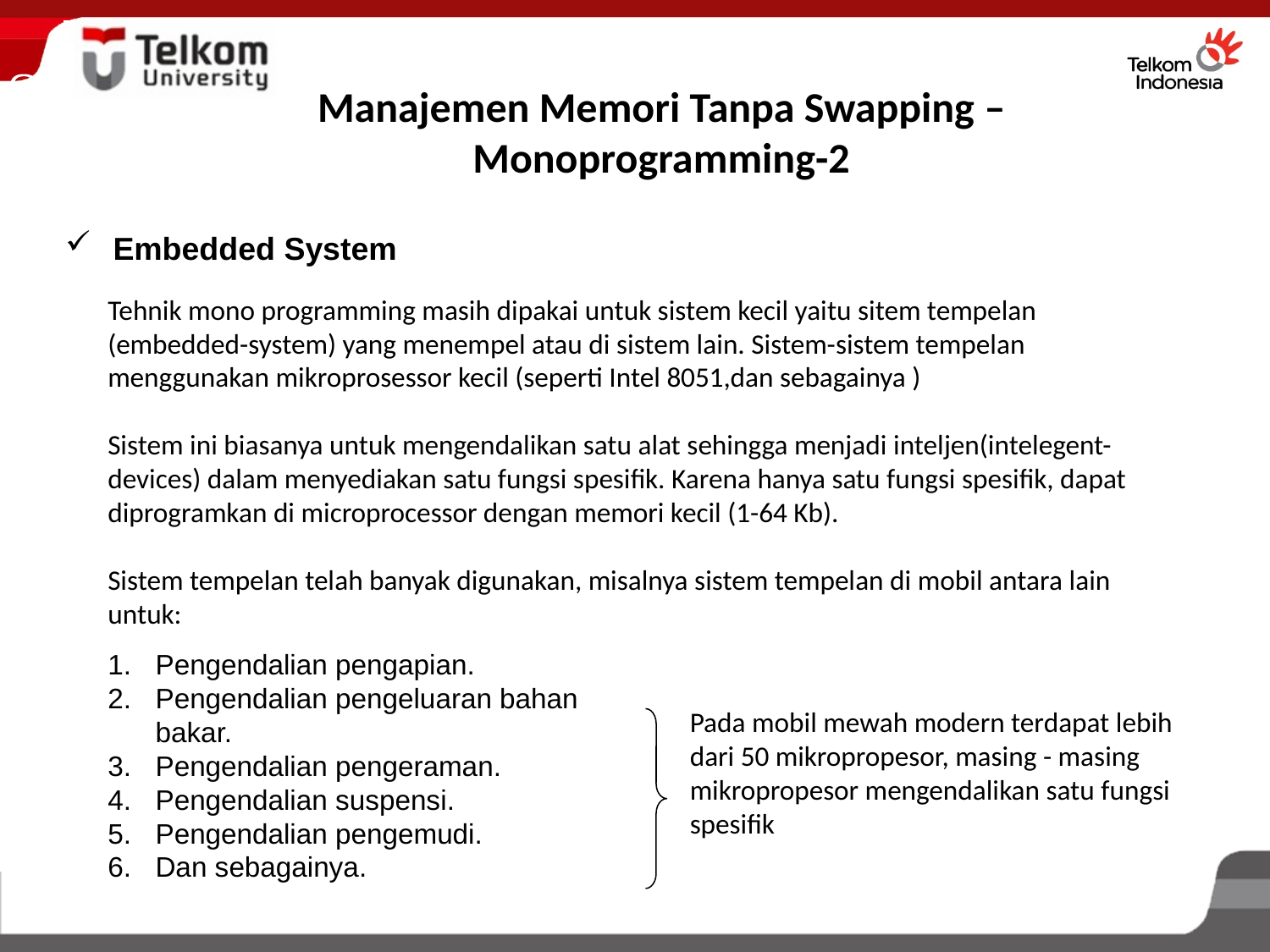

Manajemen Memori Tanpa Swapping –Monoprogramming-2
OS
Embedded System
Tehnik mono programming masih dipakai untuk sistem kecil yaitu sitem tempelan (embedded-system) yang menempel atau di sistem lain. Sistem-sistem tempelan menggunakan mikroprosessor kecil (seperti Intel 8051,dan sebagainya )

Sistem ini biasanya untuk mengendalikan satu alat sehingga menjadi inteljen(intelegent-devices) dalam menyediakan satu fungsi spesifik. Karena hanya satu fungsi spesifik, dapat diprogramkan di microprocessor dengan memori kecil (1-64 Kb).

Sistem tempelan telah banyak digunakan, misalnya sistem tempelan di mobil antara lain untuk:

Pengendalian pengapian.
Pengendalian pengeluaran bahan bakar.
Pengendalian pengeraman.
Pengendalian suspensi.
Pengendalian pengemudi.
Dan sebagainya.
Pada mobil mewah modern terdapat lebih dari 50 mikropropesor, masing - masing mikropropesor mengendalikan satu fungsi spesifik